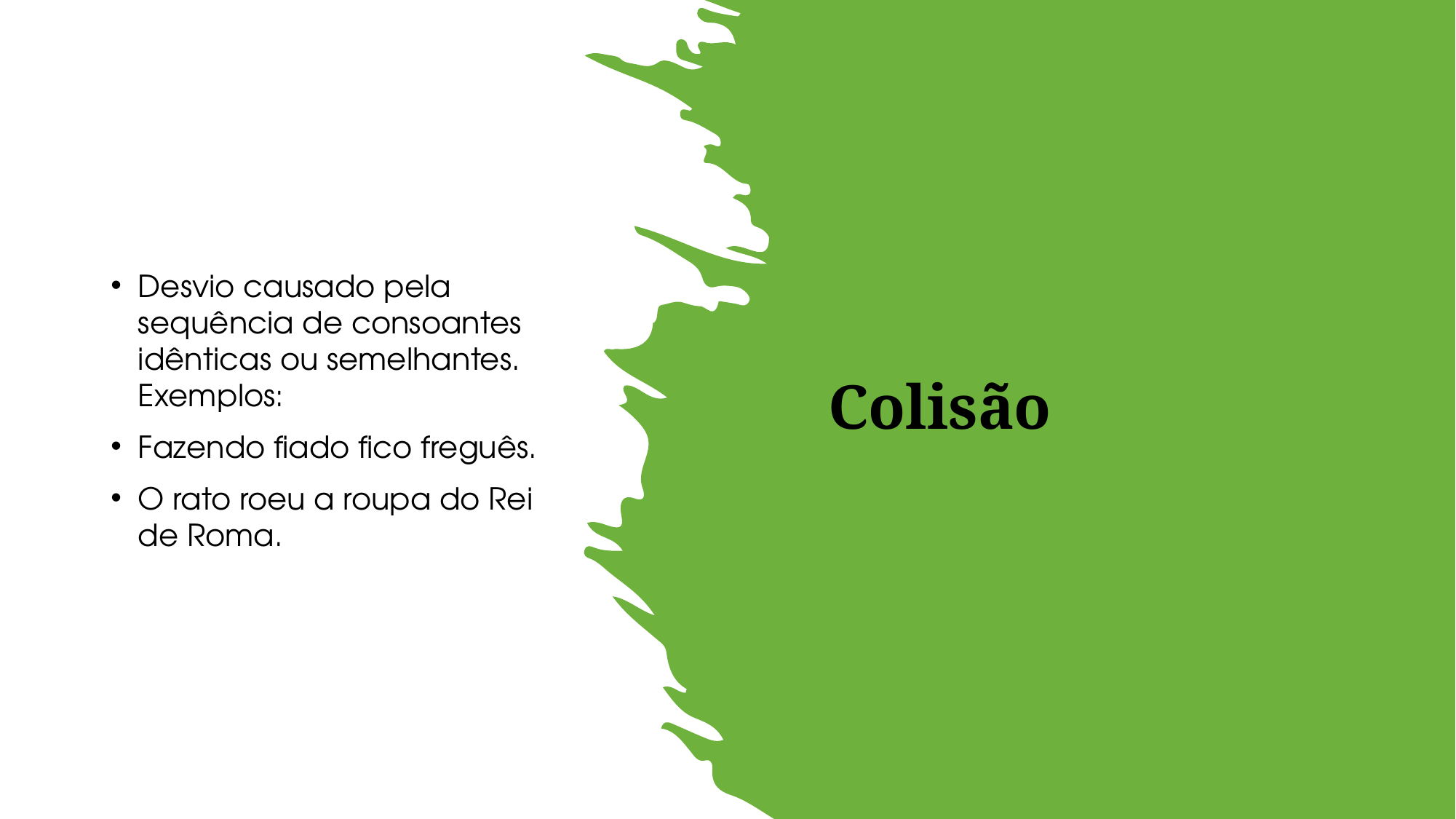

Desvio causado pela sequência de consoantes idênticas ou semelhantes. Exemplos:
Fazendo fiado fico freguês.
O rato roeu a roupa do Rei de Roma.
# Colisão